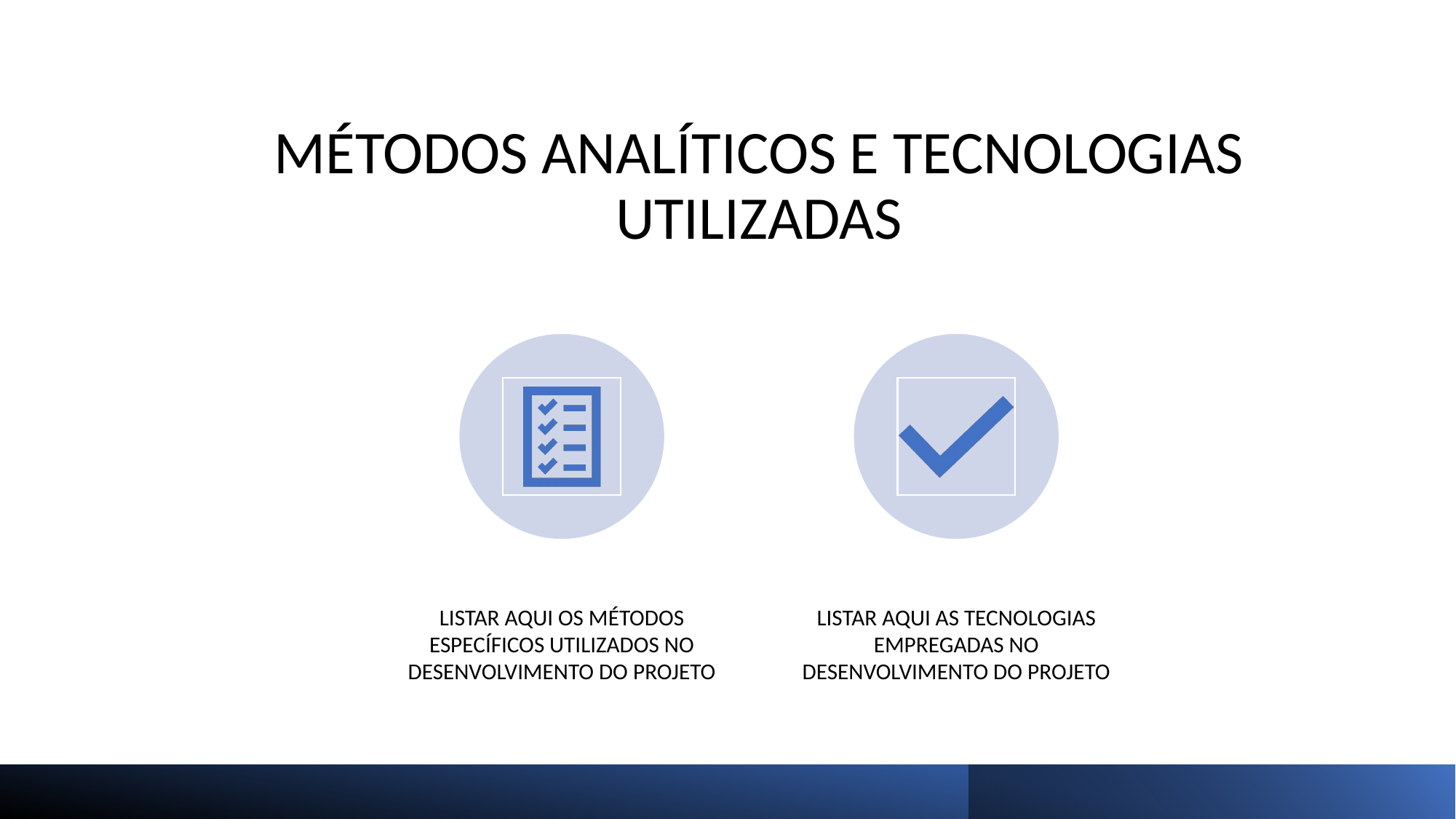

# MÉTODOS ANALÍTICOS E TECNOLOGIAS UTILIZADAS
LISTAR AQUI OS MÉTODOS ESPECÍFICOS UTILIZADOS NO DESENVOLVIMENTO DO PROJETO
LISTAR AQUI AS TECNOLOGIAS EMPREGADAS NO DESENVOLVIMENTO DO PROJETO